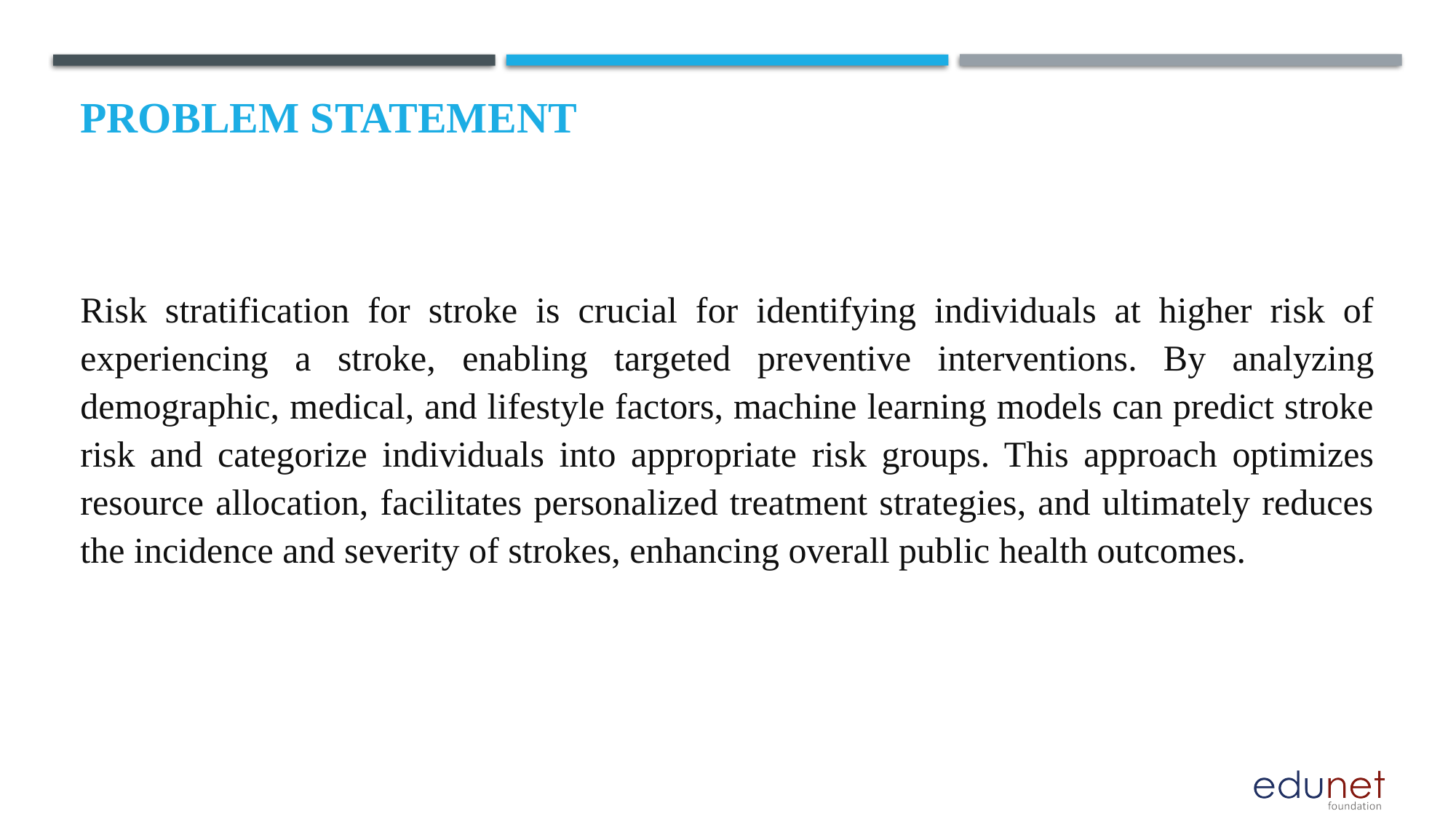

# Problem Statement
Risk stratification for stroke is crucial for identifying individuals at higher risk of experiencing a stroke, enabling targeted preventive interventions. By analyzing demographic, medical, and lifestyle factors, machine learning models can predict stroke risk and categorize individuals into appropriate risk groups. This approach optimizes resource allocation, facilitates personalized treatment strategies, and ultimately reduces the incidence and severity of strokes, enhancing overall public health outcomes.